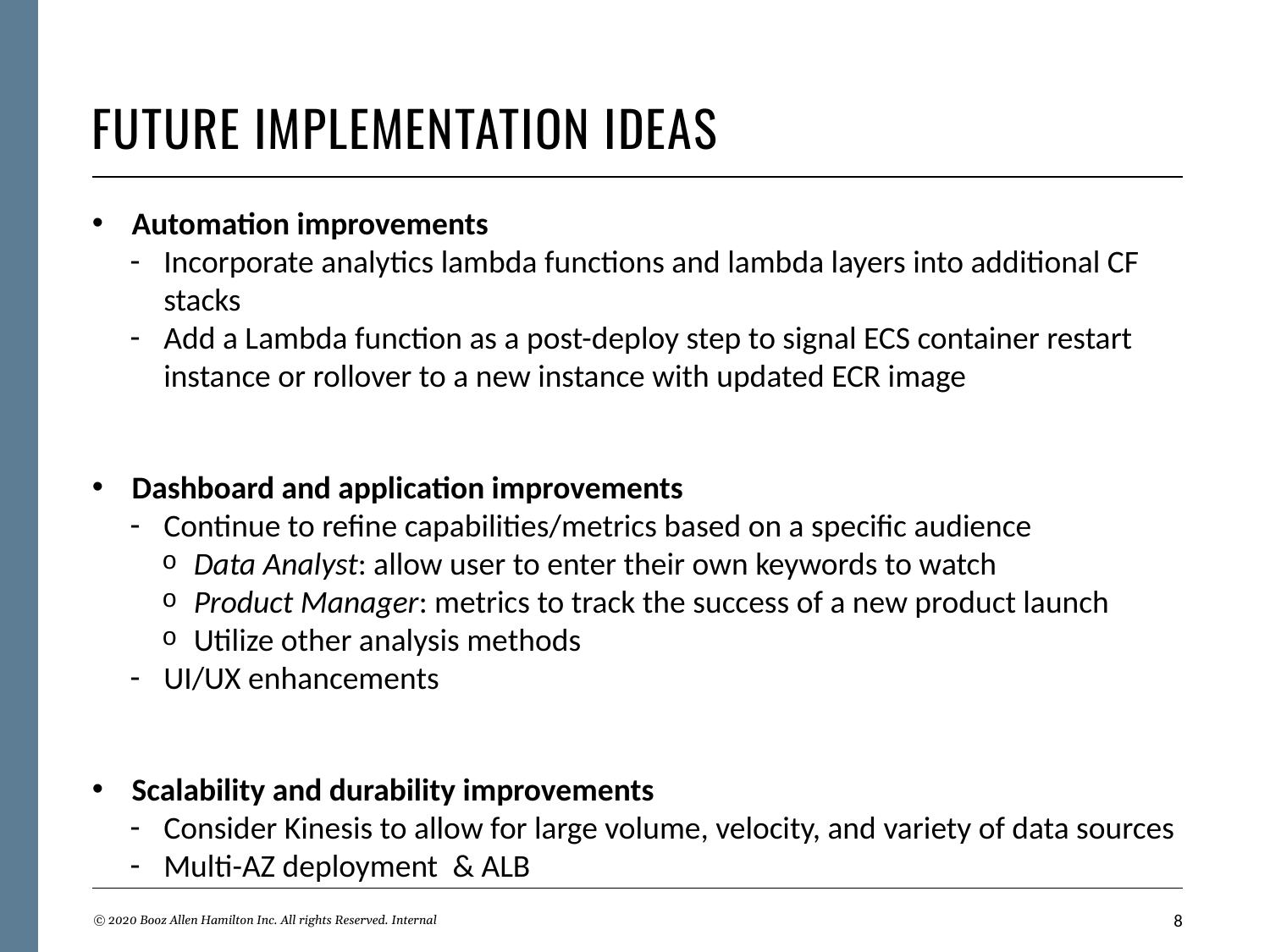

# Future Implementation ideas
Automation improvements
Incorporate analytics lambda functions and lambda layers into additional CF stacks
Add a Lambda function as a post-deploy step to signal ECS container restart instance or rollover to a new instance with updated ECR image

Dashboard and application improvements
Continue to refine capabilities/metrics based on a specific audience
Data Analyst: allow user to enter their own keywords to watch
Product Manager: metrics to track the success of a new product launch
Utilize other analysis methods
UI/UX enhancements

Scalability and durability improvements
Consider Kinesis to allow for large volume, velocity, and variety of data sources
Multi-AZ deployment  & ALB

© 2020 Booz Allen Hamilton Inc. All rights Reserved. Internal
8